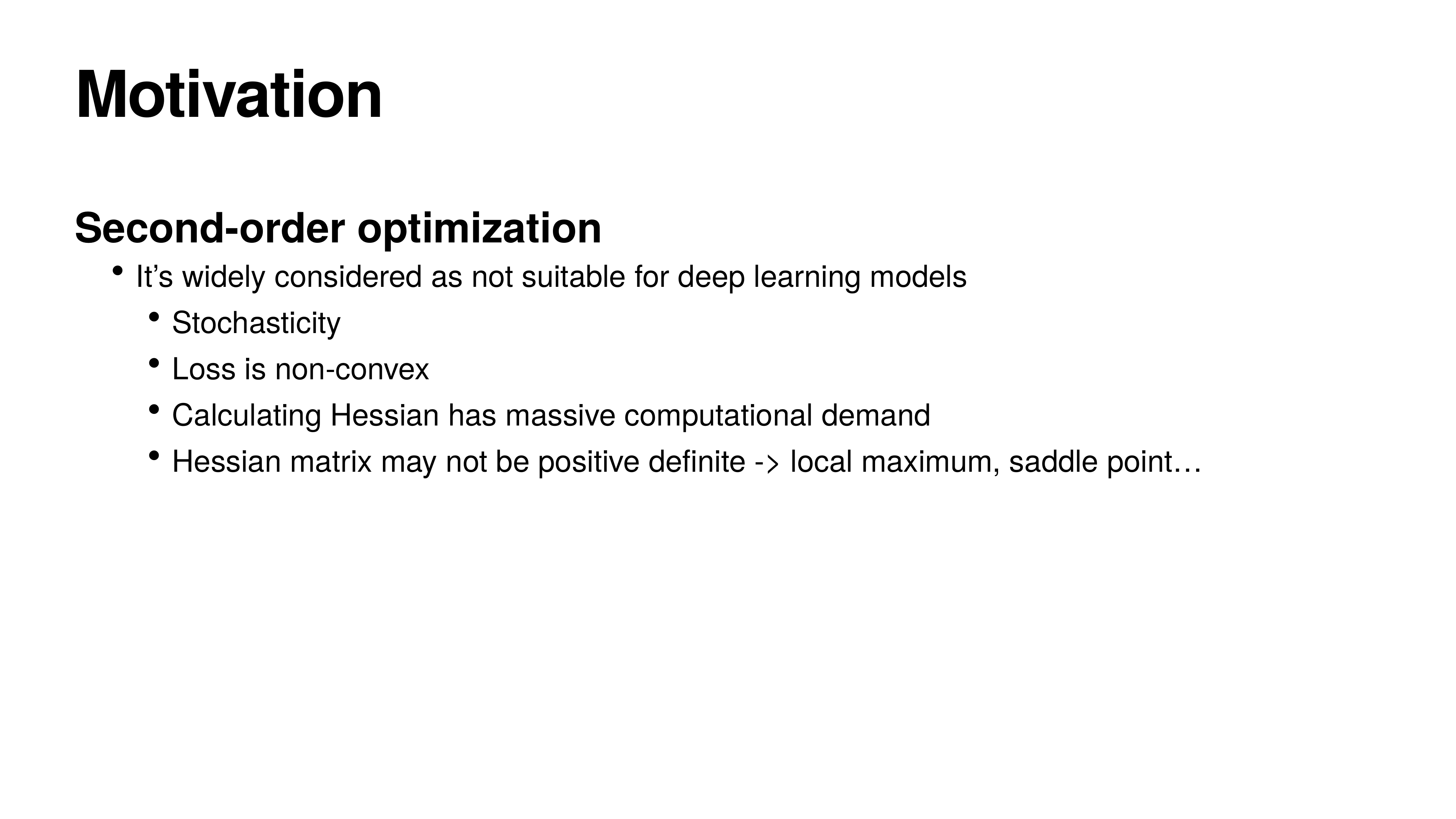

# Motivation
Second-order optimization
It’s widely considered as not suitable for deep learning models
Stochasticity
Loss is non-convex
Calculating Hessian has massive computational demand
Hessian matrix may not be positive definite -> local maximum, saddle point…